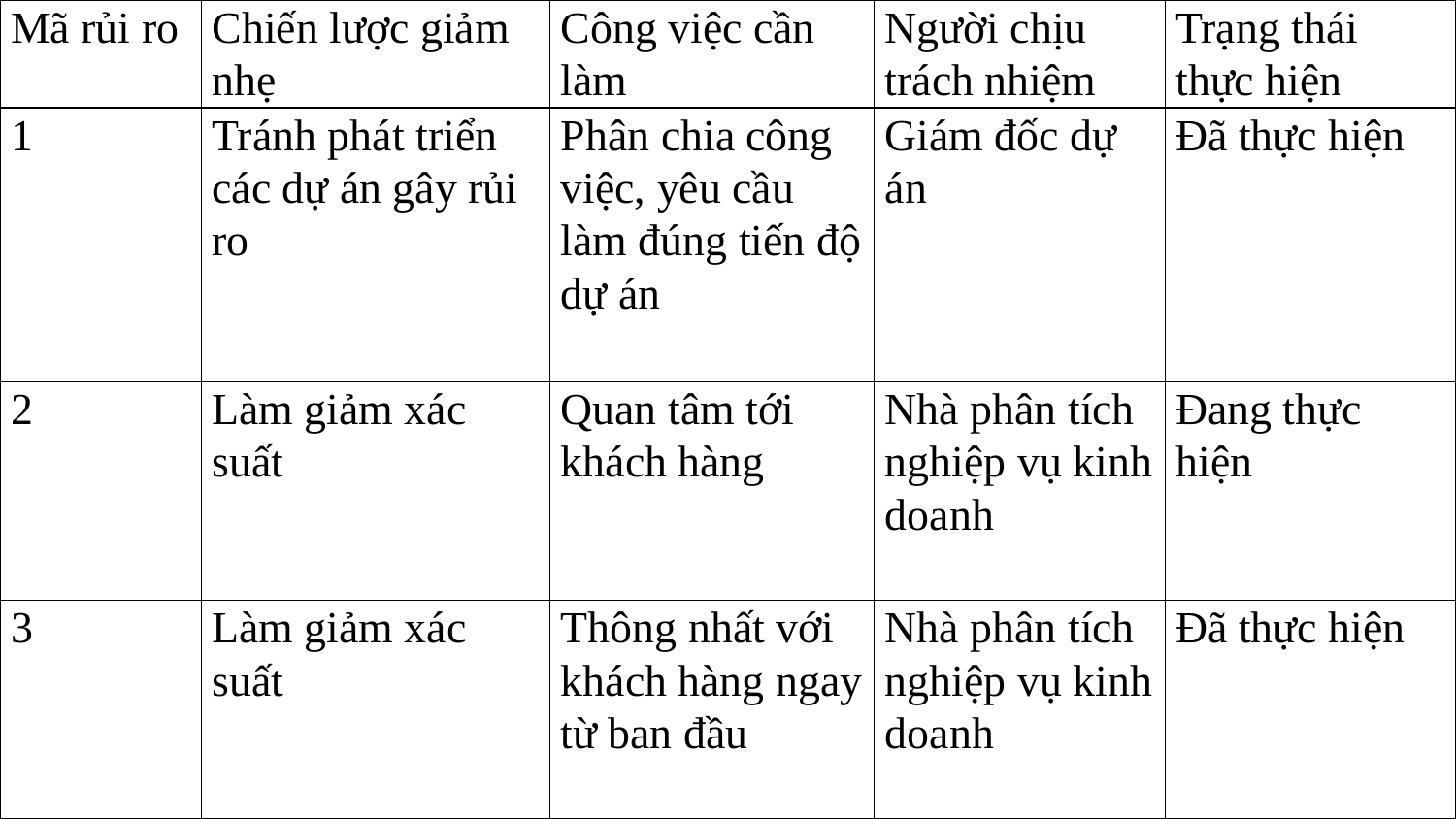

| Mã rủi ro | Chiến lược giảm nhẹ | Công việc cần làm | Người chịu trách nhiệm | Trạng thái thực hiện |
| --- | --- | --- | --- | --- |
| 1 | Tránh phát triển các dự án gây rủi ro | Phân chia công việc, yêu cầu làm đúng tiến độ dự án | Giám đốc dự án | Đã thực hiện |
| 2 | Làm giảm xác suất | Quan tâm tới khách hàng | Nhà phân tích nghiệp vụ kinh doanh | Đang thực hiện |
| 3 | Làm giảm xác suất | Thông nhất với khách hàng ngay từ ban đầu | Nhà phân tích nghiệp vụ kinh doanh | Đã thực hiện |